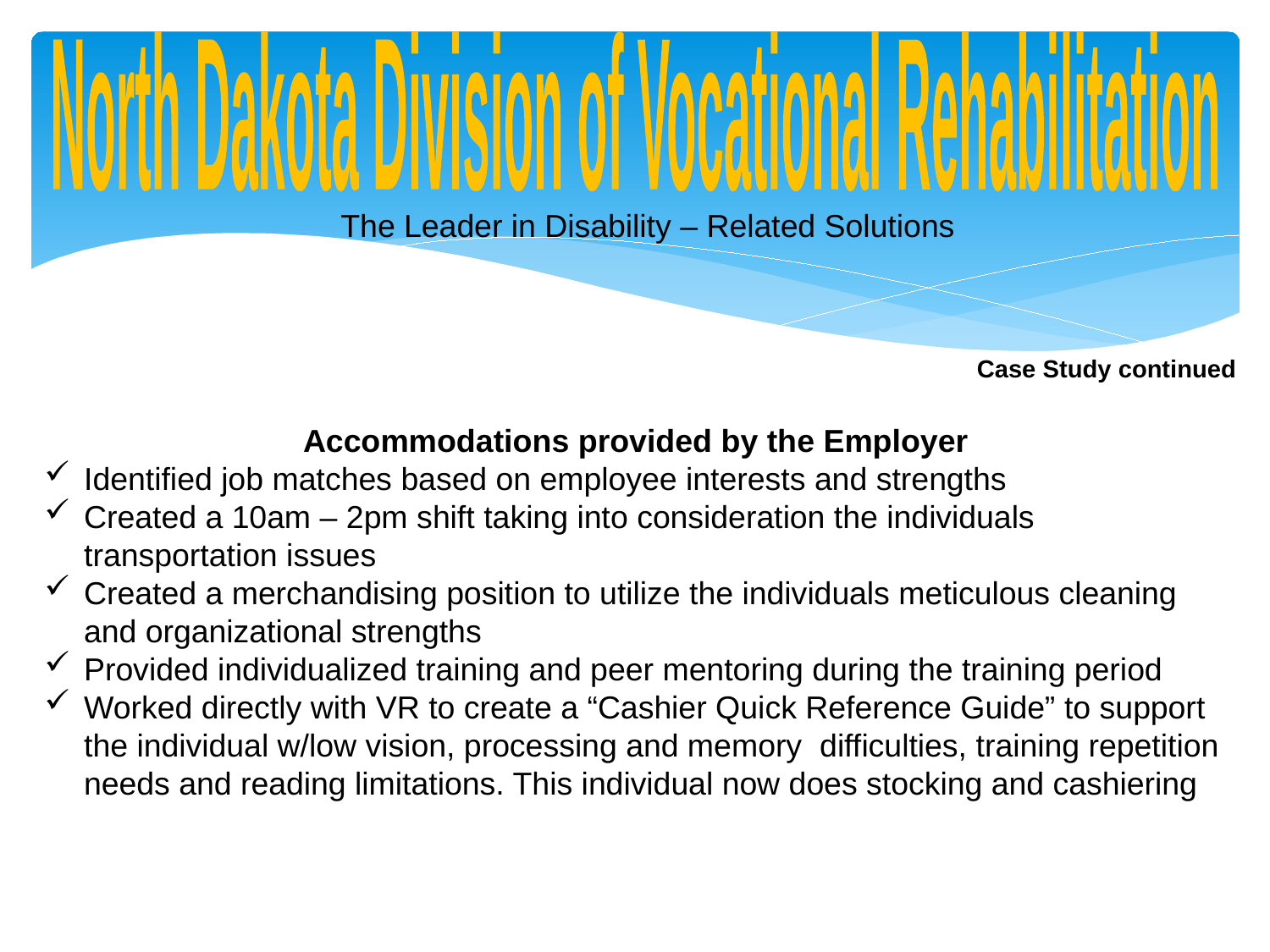

North Dakota Division of Vocational Rehabilitation
The Leader in Disability – Related Solutions

Case Study continued

Accommodations provided by the Employer
Identified job matches based on employee interests and strengths
Created a 10am – 2pm shift taking into consideration the individuals transportation issues
Created a merchandising position to utilize the individuals meticulous cleaning and organizational strengths
Provided individualized training and peer mentoring during the training period
Worked directly with VR to create a “Cashier Quick Reference Guide” to support the individual w/low vision, processing and memory  difficulties, training repetition needs and reading limitations. This individual now does stocking and cashiering